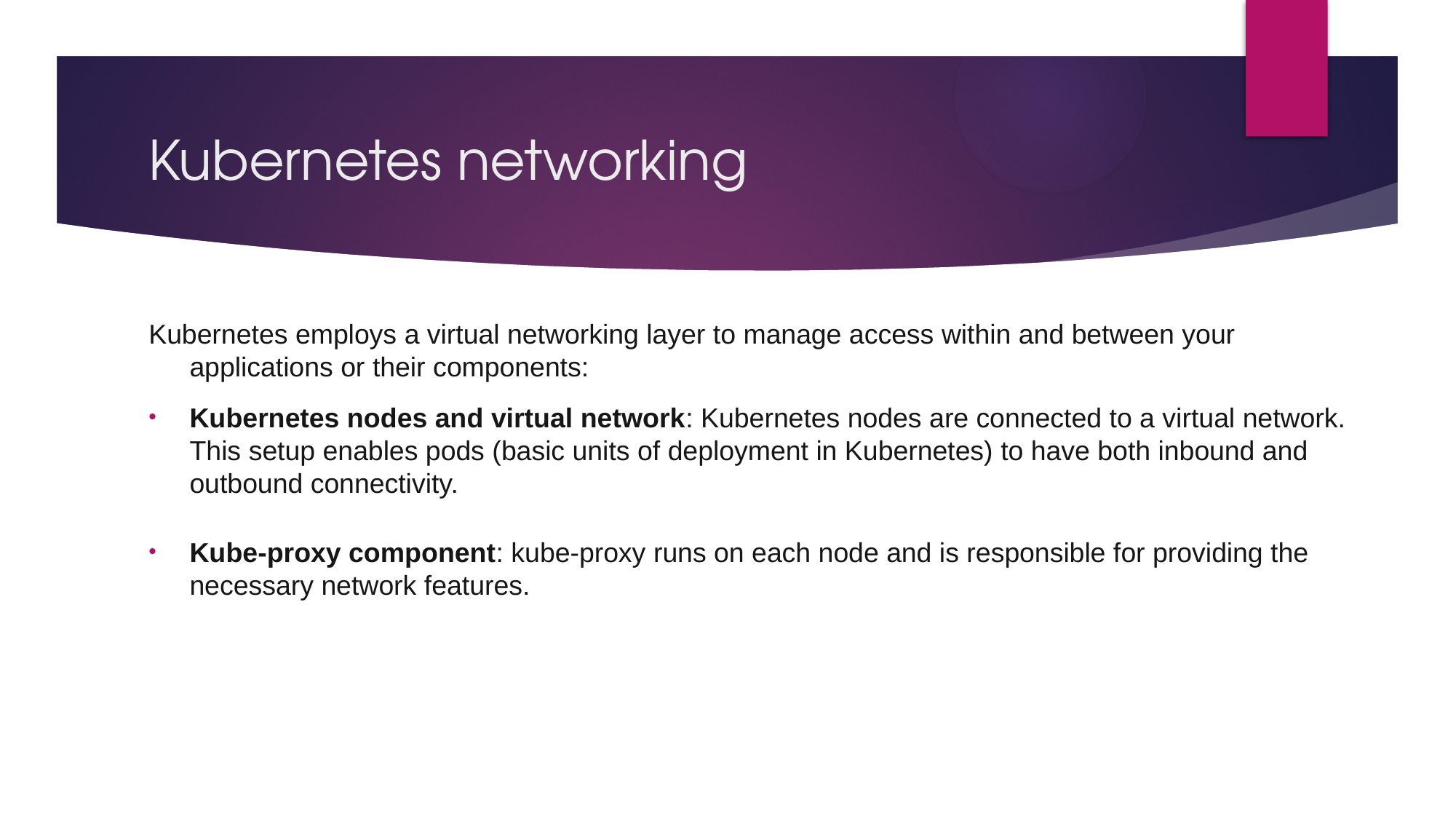

# Kubernetes networking
Kubernetes employs a virtual networking layer to manage access within and between your applications or their components:
Kubernetes nodes and virtual network: Kubernetes nodes are connected to a virtual network. This setup enables pods (basic units of deployment in Kubernetes) to have both inbound and outbound connectivity.
Kube-proxy component: kube-proxy runs on each node and is responsible for providing the necessary network features.